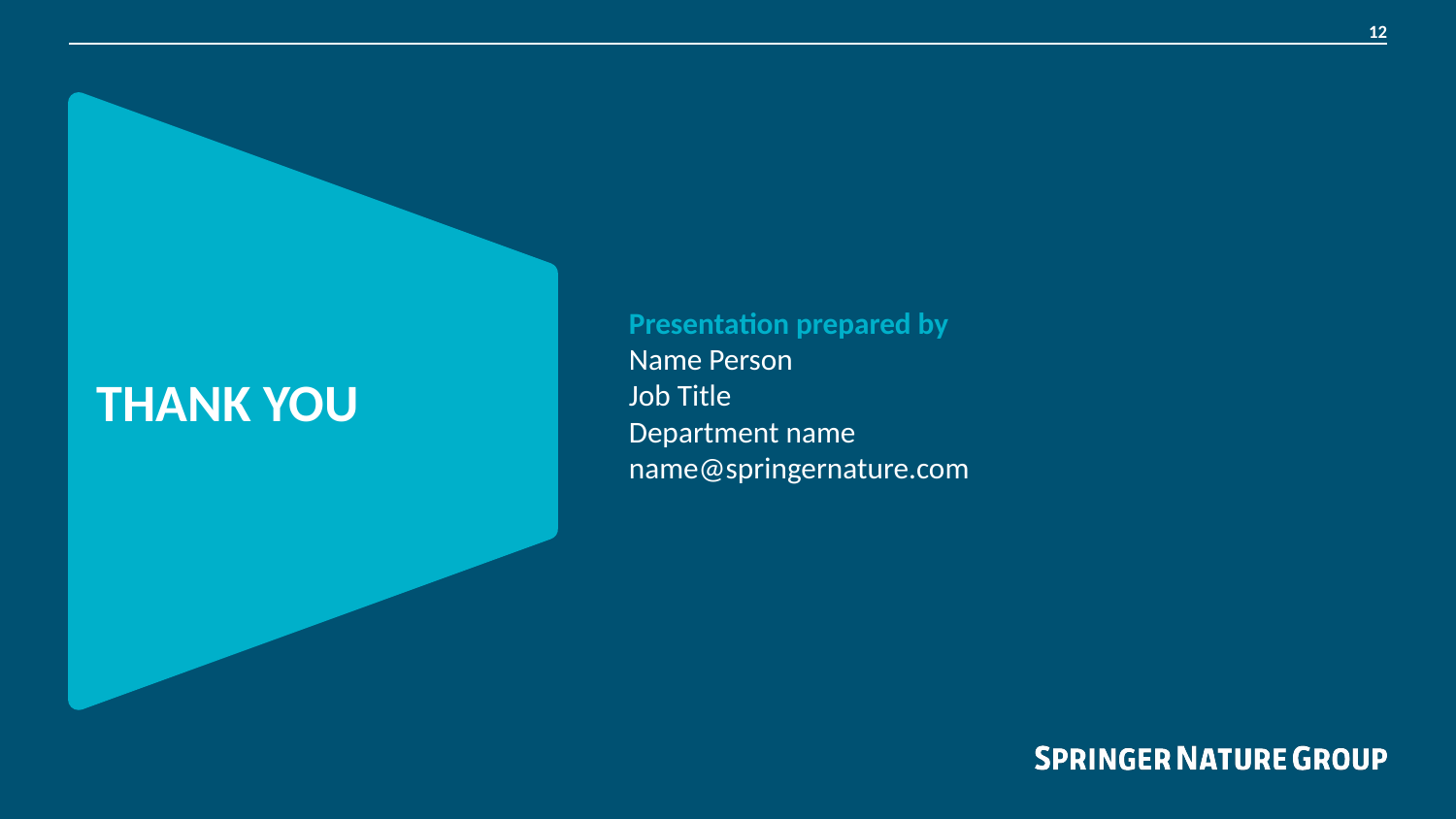

Presentation prepared by
Name Person
Job Title
Department name
name@springernature.com